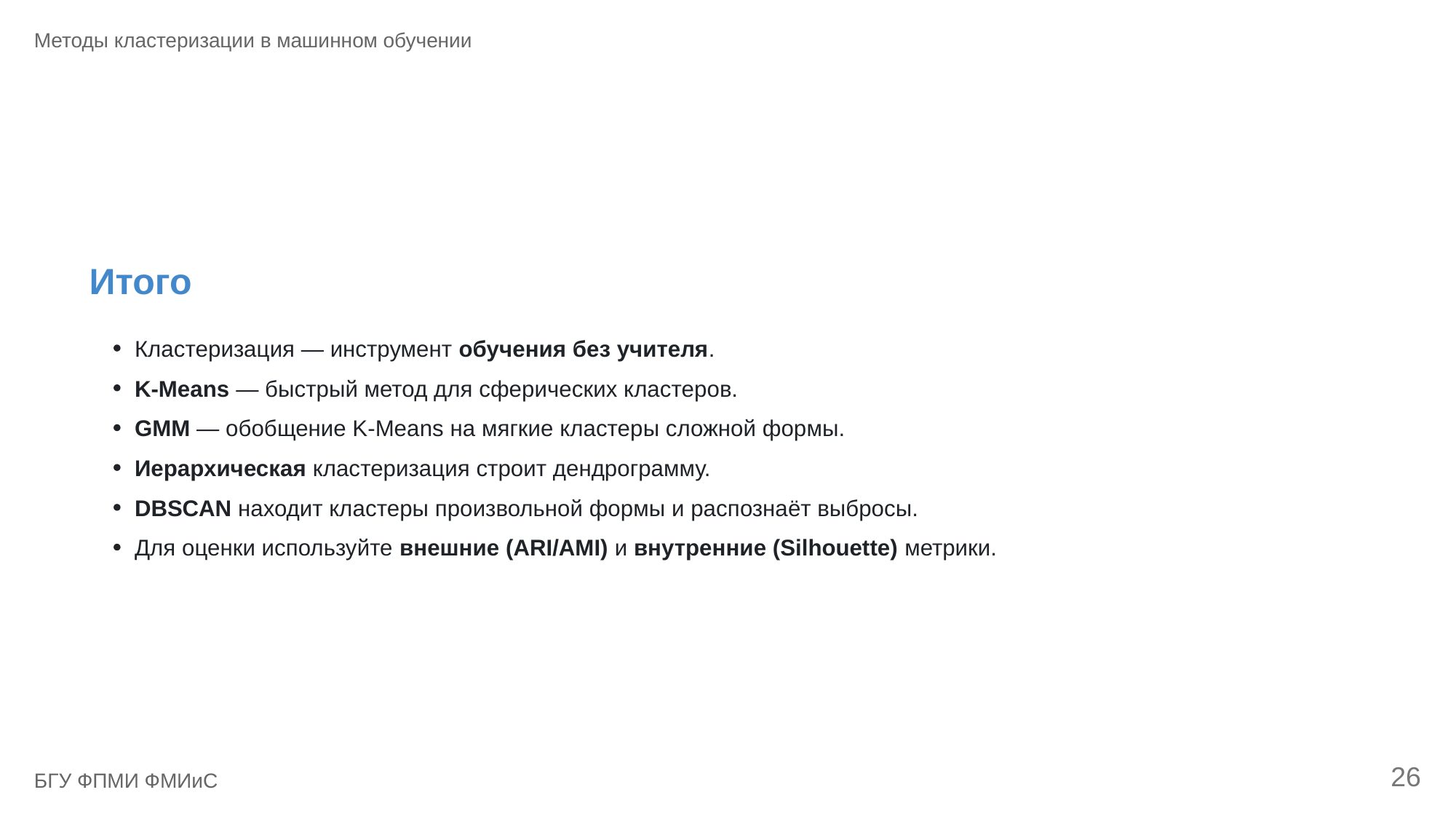

Методы кластеризации в машинном обучении
Итого
Кластеризация — инструмент обучения без учителя.

K-Means — быстрый метод для сферических кластеров.

GMM — обобщение K-Means на мягкие кластеры сложной формы.

Иерархическая кластеризация строит дендрограмму.

DBSCAN находит кластеры произвольной формы и распознаёт выбросы.

Для оценки используйте внешние (ARI/AMI) и внутренние (Silhouette) метрики.

26
БГУ ФПМИ ФМИиС